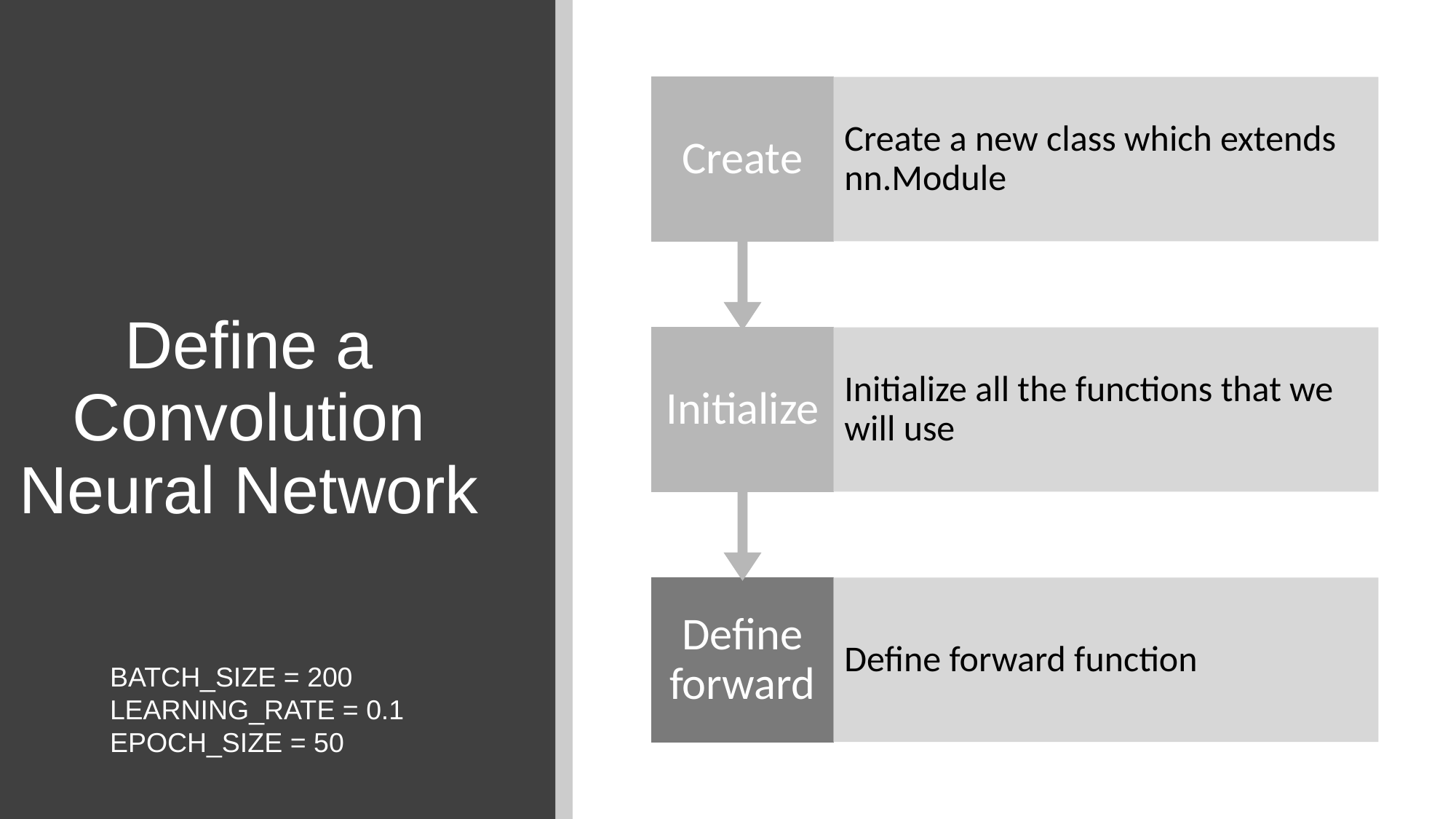

Define forward
Define forward function
Initialize
Initialize all the functions that we will use
Create
Create a new class which extends nn.Module
# Define a Convolution Neural Network
BATCH_SIZE = 200
LEARNING_RATE = 0.1
EPOCH_SIZE = 50